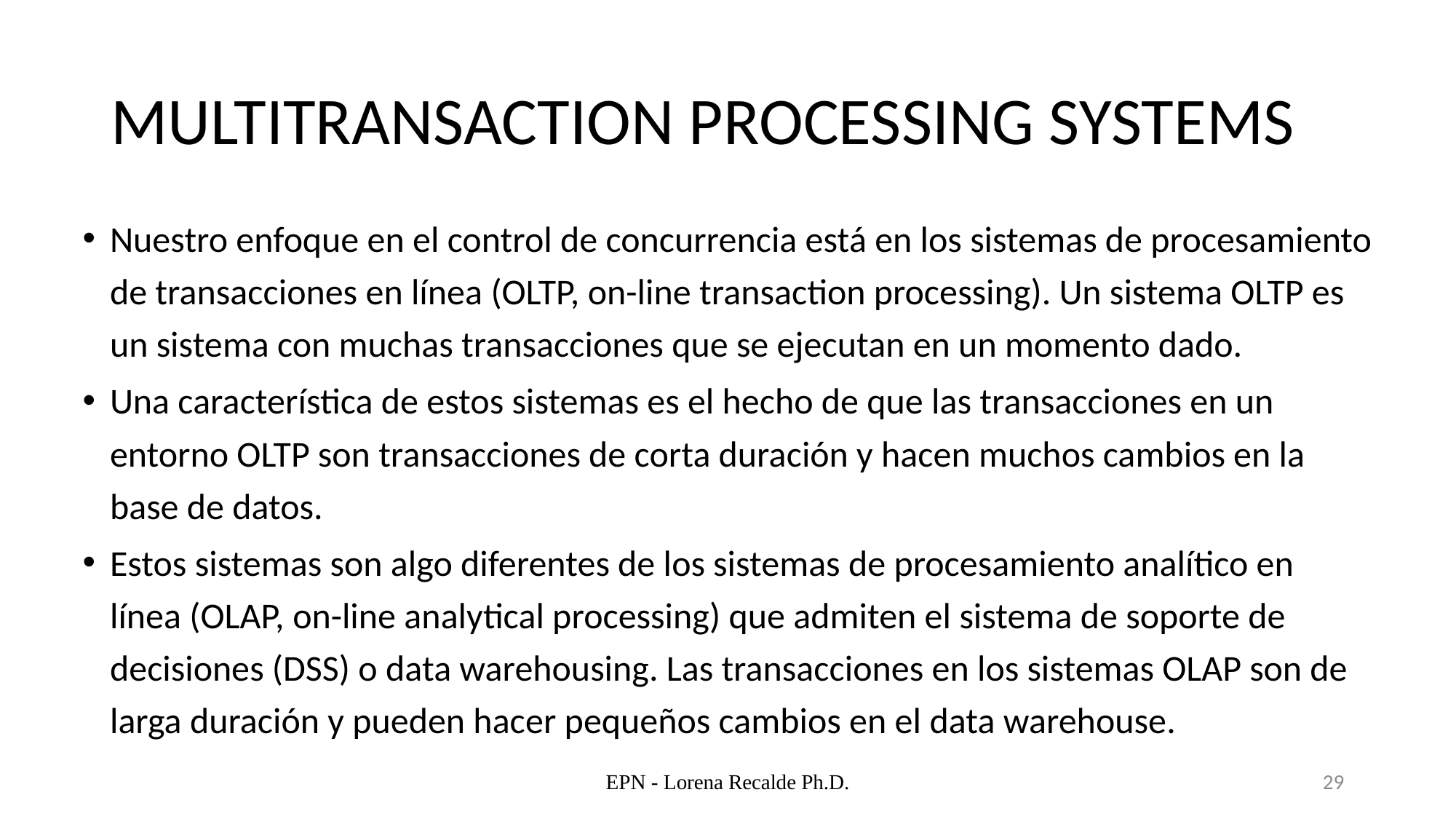

# MULTITRANSACTION PROCESSING SYSTEMS
Nuestro enfoque en el control de concurrencia está en los sistemas de procesamiento de transacciones en línea (OLTP, on-line transaction processing). Un sistema OLTP es un sistema con muchas transacciones que se ejecutan en un momento dado.
Una característica de estos sistemas es el hecho de que las transacciones en un entorno OLTP son transacciones de corta duración y hacen muchos cambios en la base de datos.
Estos sistemas son algo diferentes de los sistemas de procesamiento analítico en línea (OLAP, on-line analytical processing) que admiten el sistema de soporte de decisiones (DSS) o data warehousing. Las transacciones en los sistemas OLAP son de larga duración y pueden hacer pequeños cambios en el data warehouse.
EPN - Lorena Recalde Ph.D.
29